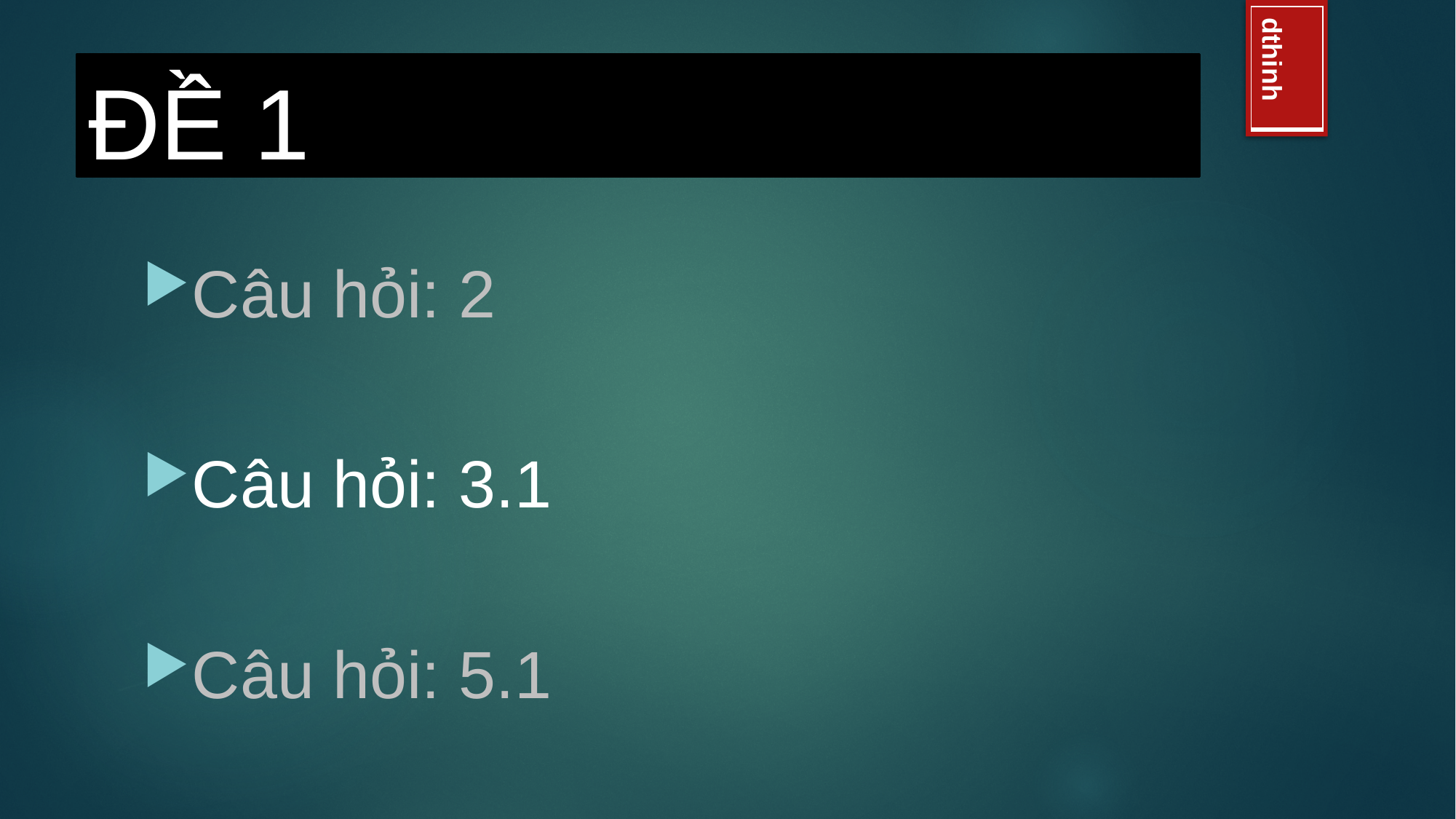

# ĐỀ 1
Câu hỏi: 2

Câu hỏi: 3.1

Câu hỏi: 5.1